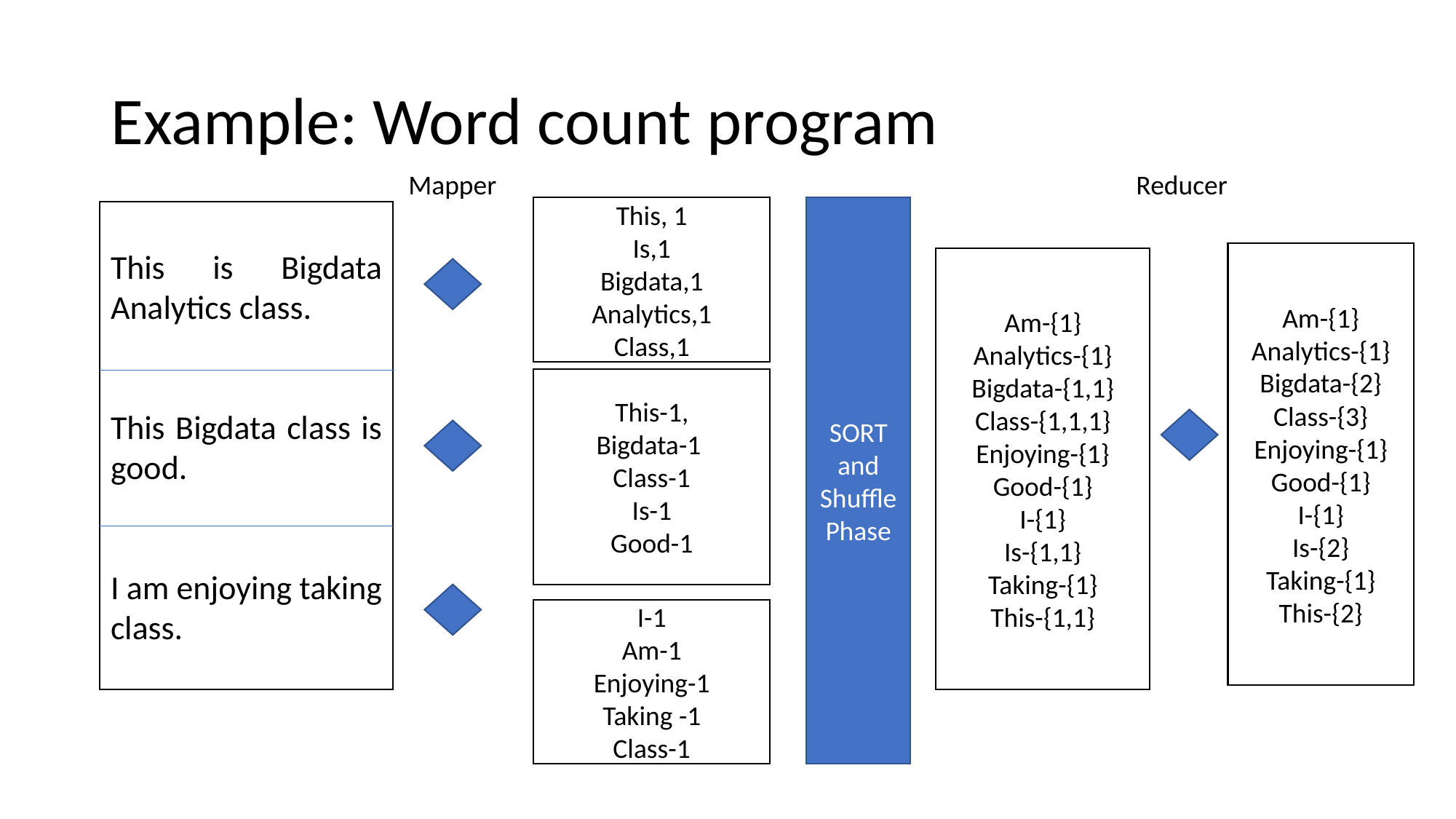

# Example: Word count program
Mapper
Reducer
This, 1
Is,1
Bigdata,1
Analytics,1
Class,1
SORT and Shuffle Phase
This is Bigdata Analytics class.

This Bigdata class is good.

I am enjoying taking class.
Am-{1}
Analytics-{1}
Bigdata-{2}
Class-{3}
Enjoying-{1}
Good-{1}
I-{1}
Is-{2}
Taking-{1}
This-{2}
Am-{1}
Analytics-{1}
Bigdata-{1,1}
Class-{1,1,1}
Enjoying-{1}
Good-{1}
I-{1}
Is-{1,1}
Taking-{1}
This-{1,1}

This-1,
Bigdata-1
Class-1
Is-1
Good-1

I-1
Am-1
Enjoying-1
Taking -1
Class-1